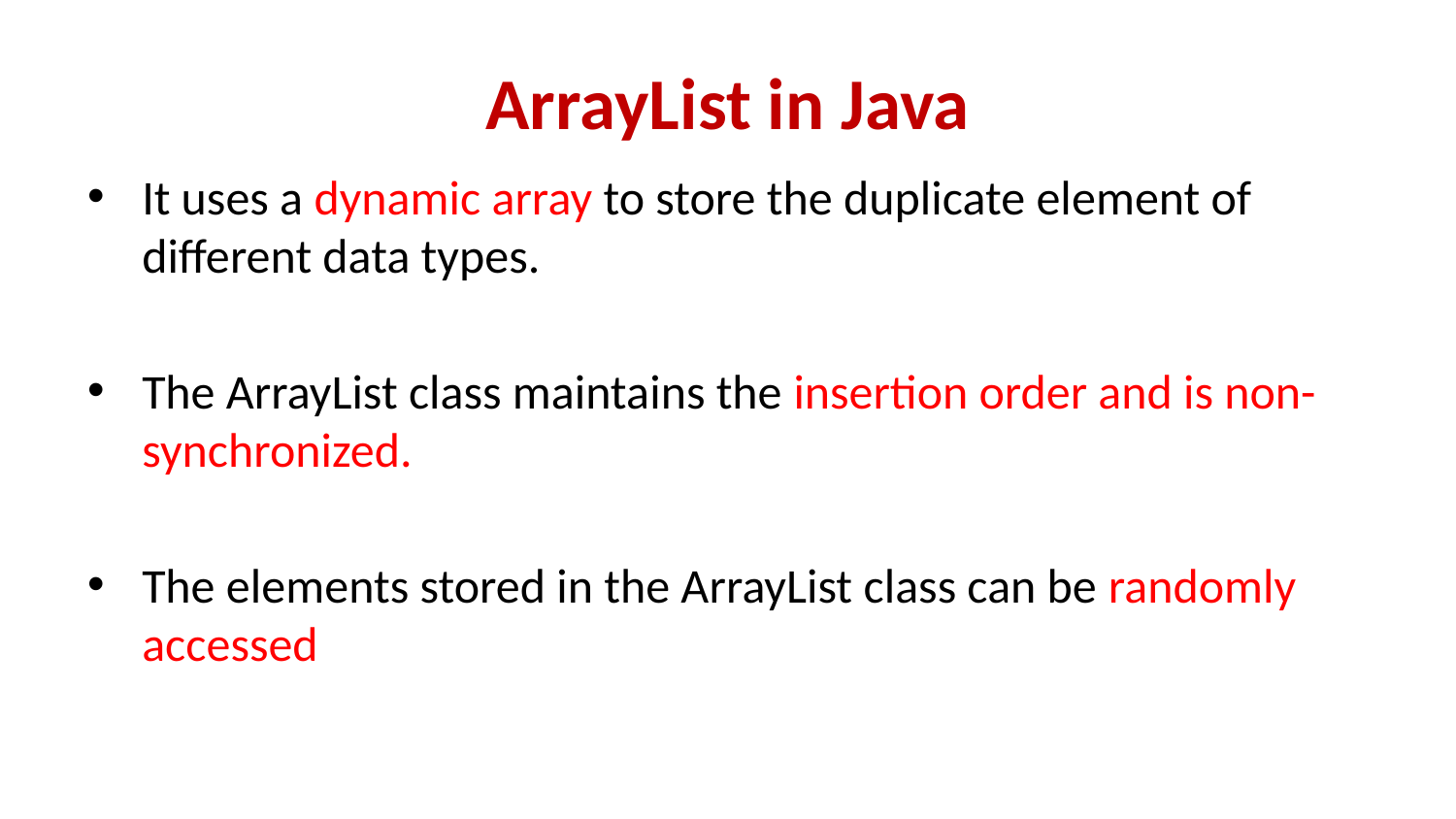

# ArrayList in Java
It uses a dynamic array to store the duplicate element of different data types.

The ArrayList class maintains the insertion order and is non-synchronized.

The elements stored in the ArrayList class can be randomly accessed